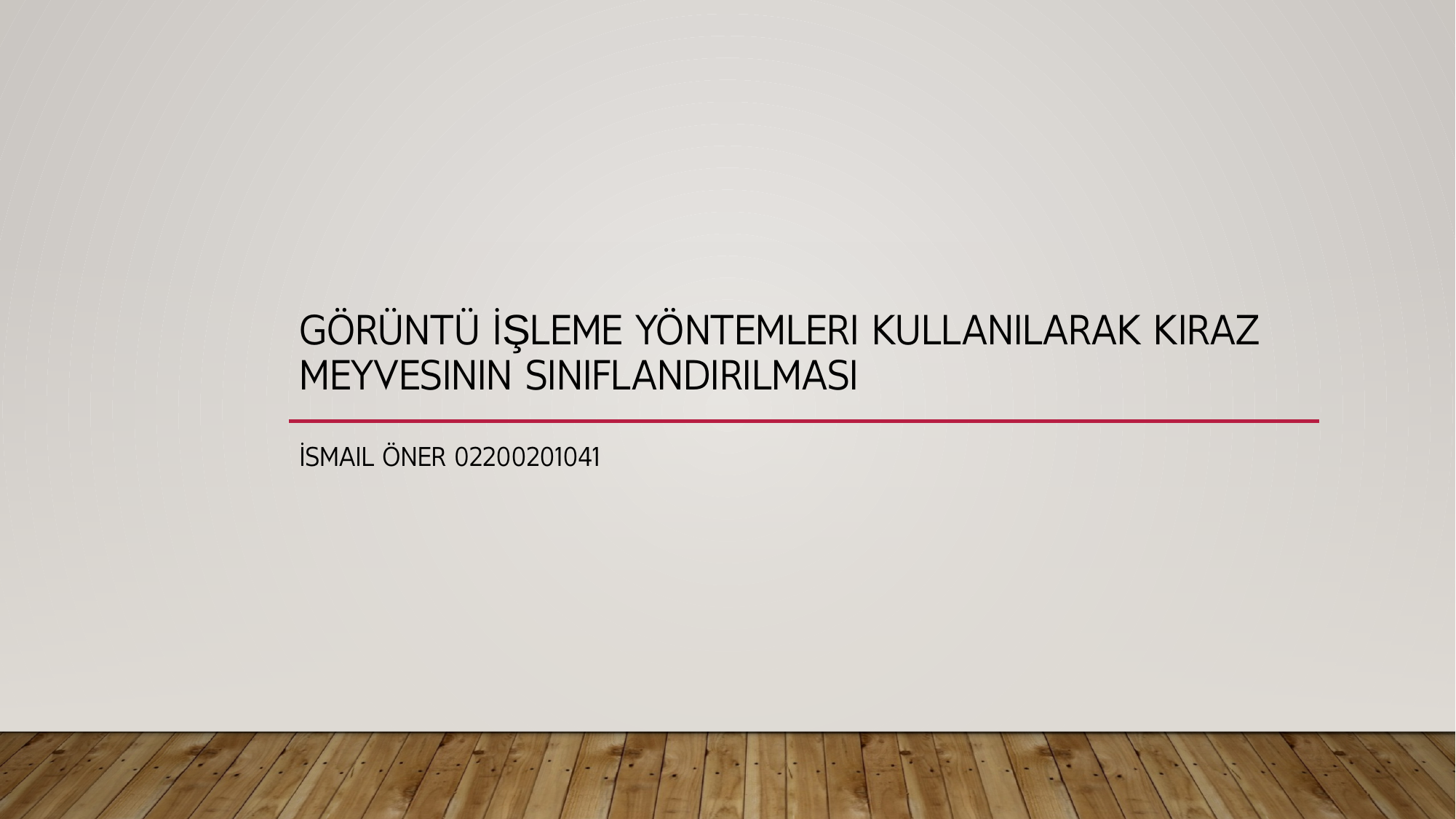

# Görüntü İşleme Yöntemleri Kullanılarak Kiraz Meyvesinin Sınıflandırılması
İsmail öner 02200201041